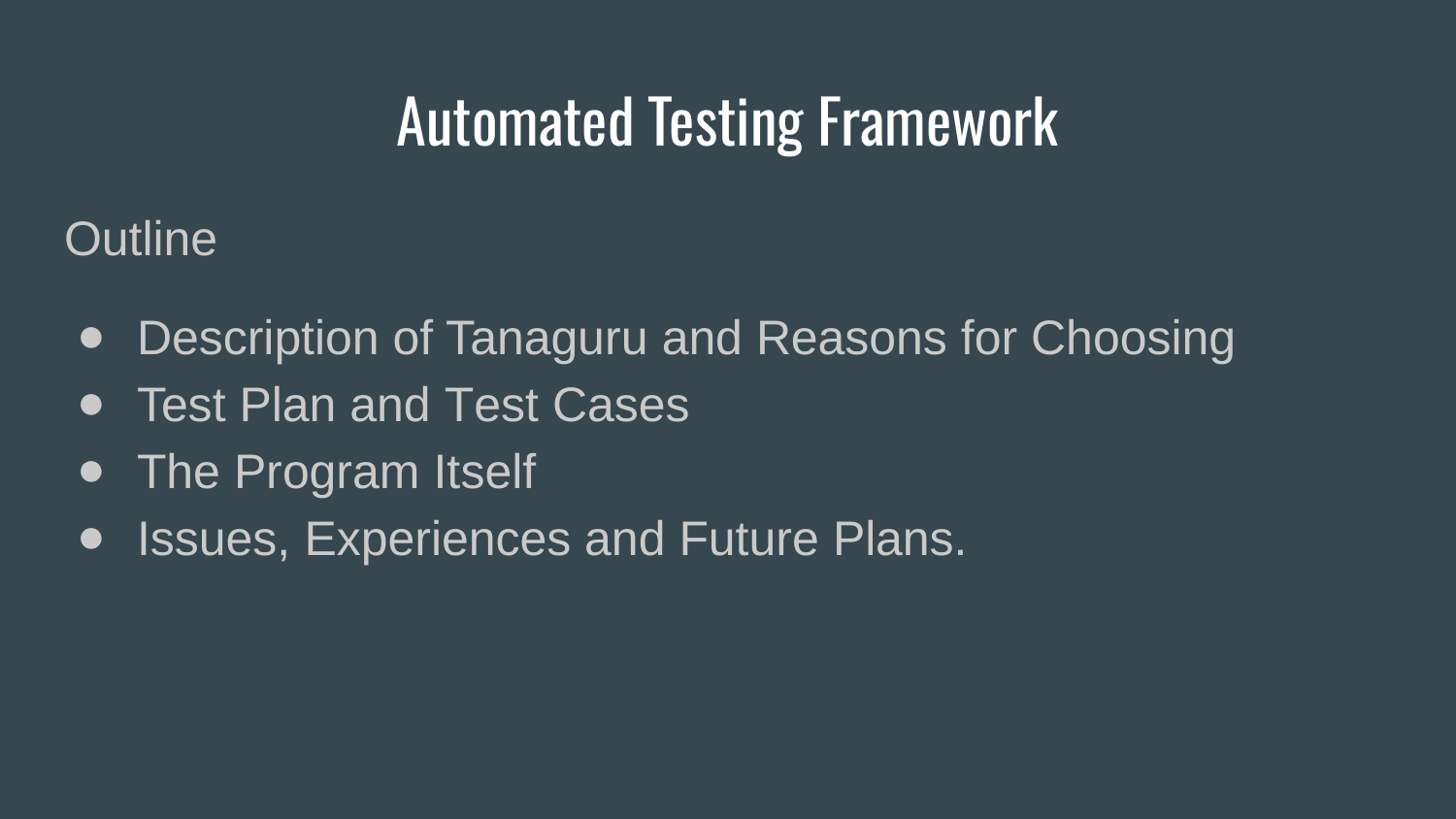

# Automated Testing Framework
Outline
Description of Tanaguru and Reasons for Choosing
Test Plan and Test Cases
The Program Itself
Issues, Experiences and Future Plans.